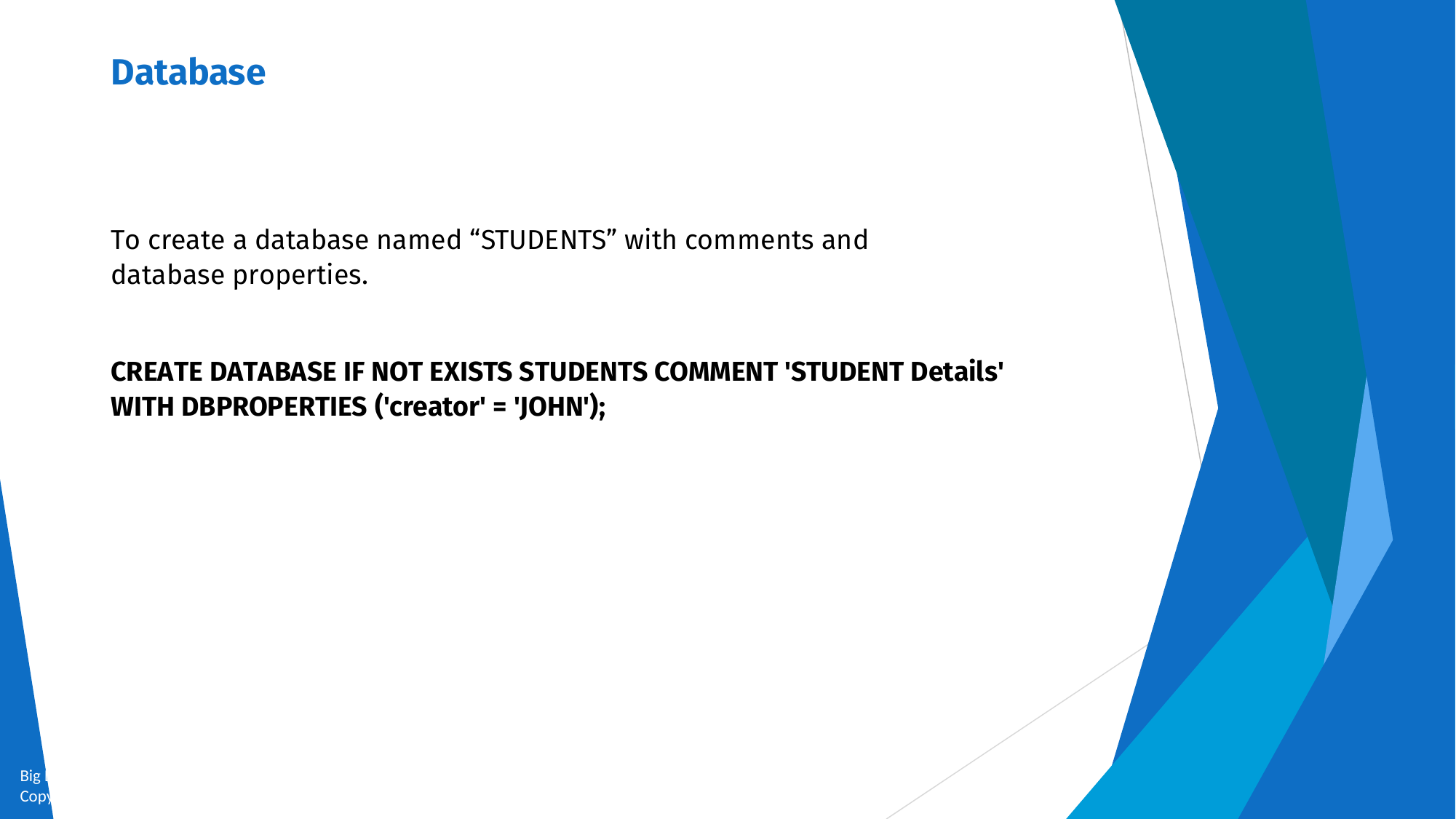

# Database
To create a database named “STUDENTS” with comments and database properties.

CREATE DATABASE IF NOT EXISTS STUDENTS COMMENT 'STUDENT Details' WITH DBPROPERTIES ('creator' = 'JOHN');
Big Data and Analytics by Seema Acharya and Subhashini Chellappan
Copyright 2015, WILEY INDIA PVT. LTD.